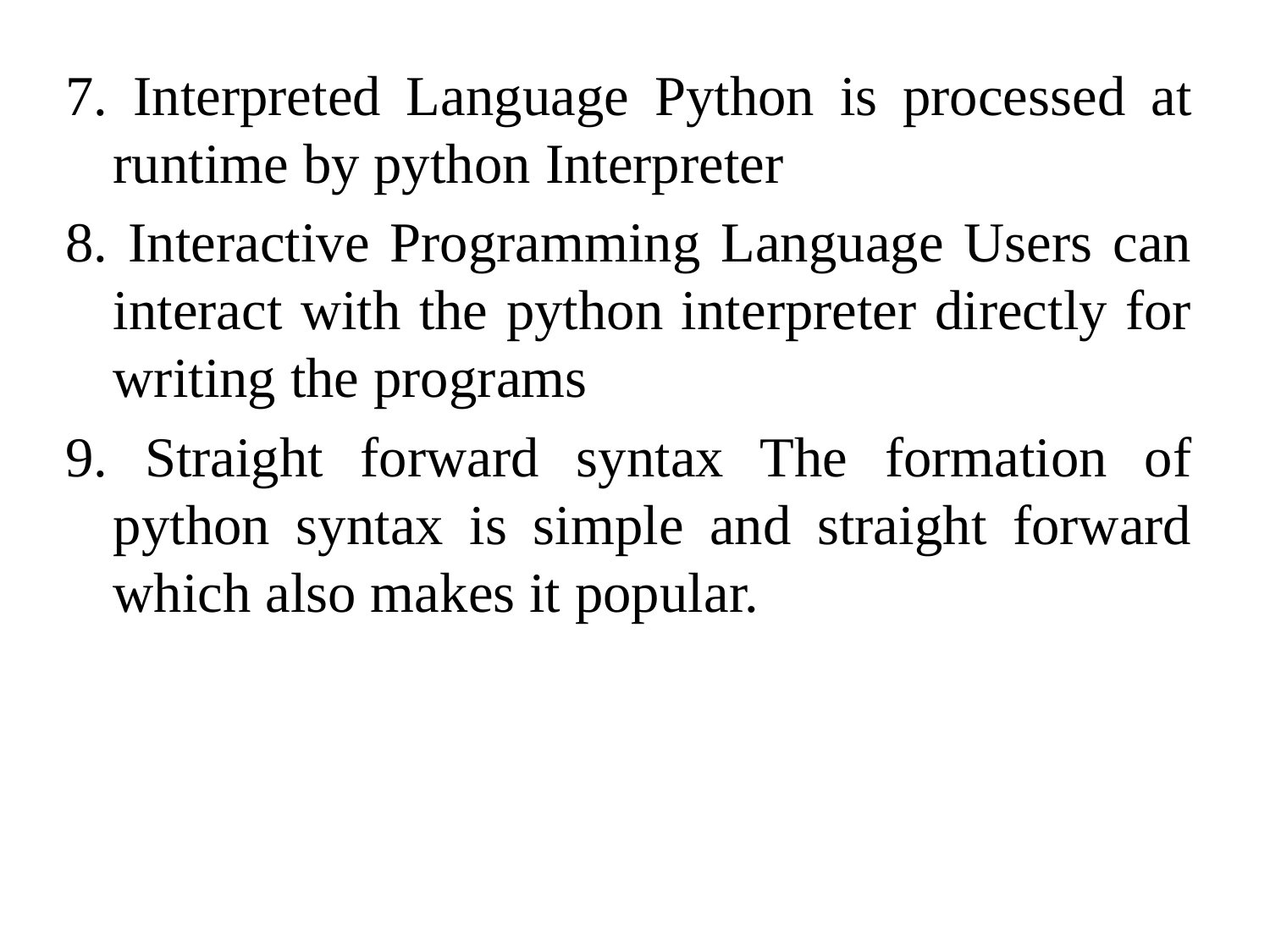

7. Interpreted Language Python is processed at runtime by python Interpreter
8. Interactive Programming Language Users can interact with the python interpreter directly for writing the programs
9. Straight forward syntax The formation of python syntax is simple and straight forward which also makes it popular.